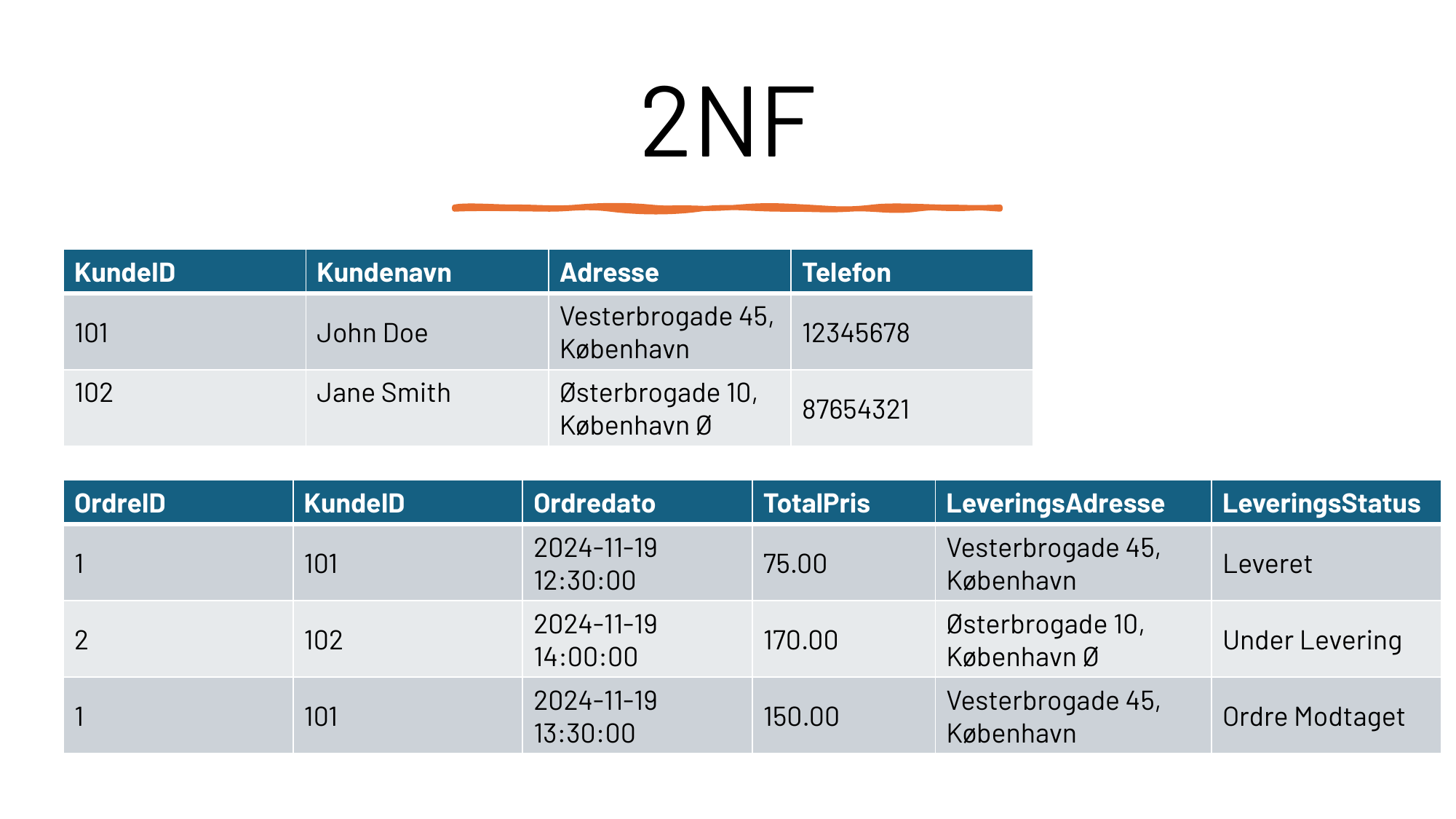

# 2NF

| KundeID | Kundenavn | Adresse | Telefon |
| --- | --- | --- | --- |
| 101 | John Doe | Vesterbrogade 45, København | 12345678 |
| 102 | Jane Smith | Østerbrogade 10, København Ø | 87654321 |
| OrdreID | KundeID | Ordredato | TotalPris | LeveringsAdresse | LeveringsStatus |
| --- | --- | --- | --- | --- | --- |
| 1 | 101 | 2024-11-19 12:30:00 | 75.00 | Vesterbrogade 45, København | Leveret |
| 2 | 102 | 2024-11-19 14:00:00 | 170.00 | Østerbrogade 10, København Ø | Under Levering |
| 1 | 101 | 2024-11-19 13:30:00 | 150.00 | Vesterbrogade 45, København | Ordre Modtaget |